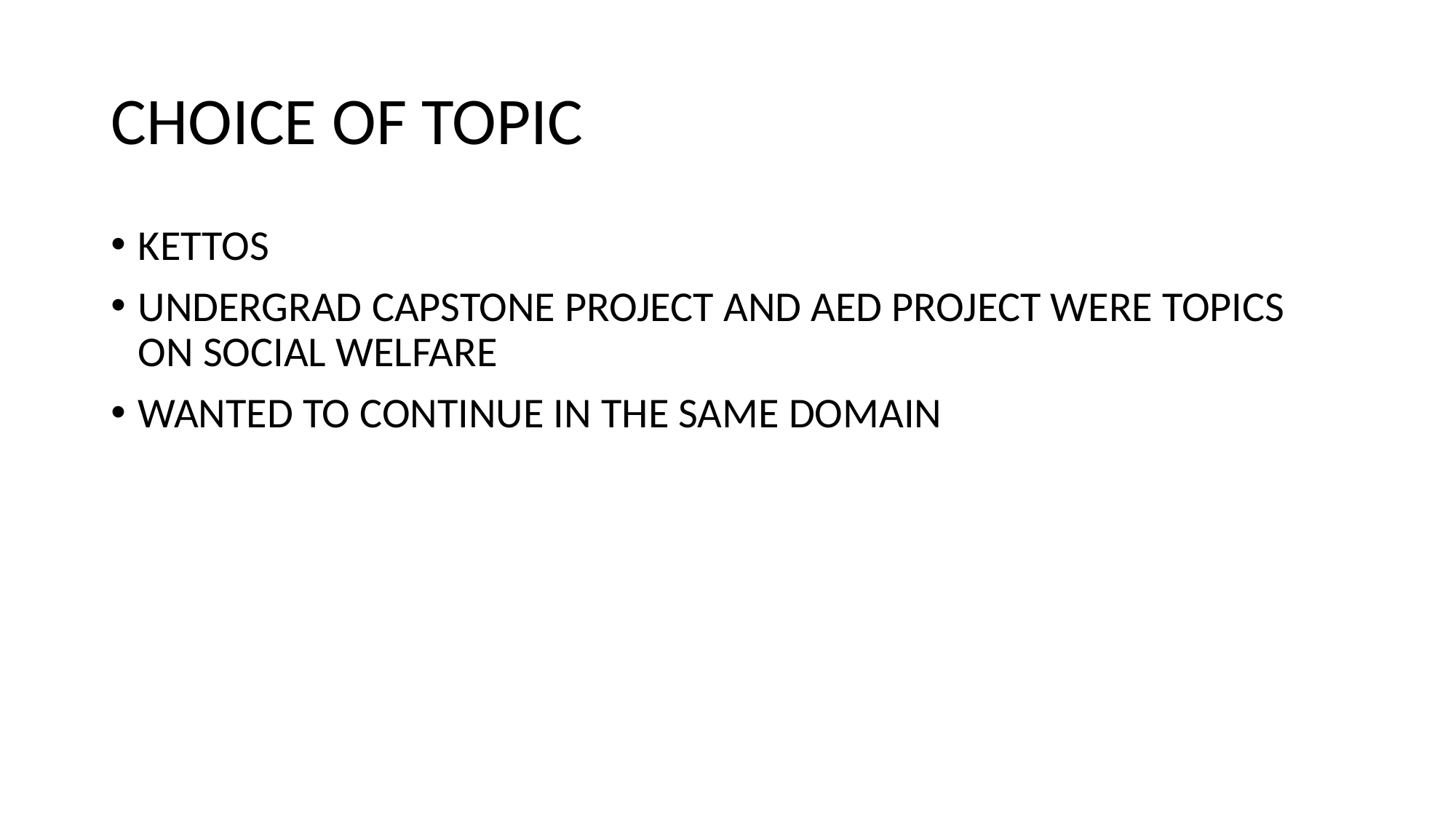

# CHOICE OF TOPIC
KETTOS
UNDERGRAD CAPSTONE PROJECT AND AED PROJECT WERE TOPICS ON SOCIAL WELFARE
WANTED TO CONTINUE IN THE SAME DOMAIN